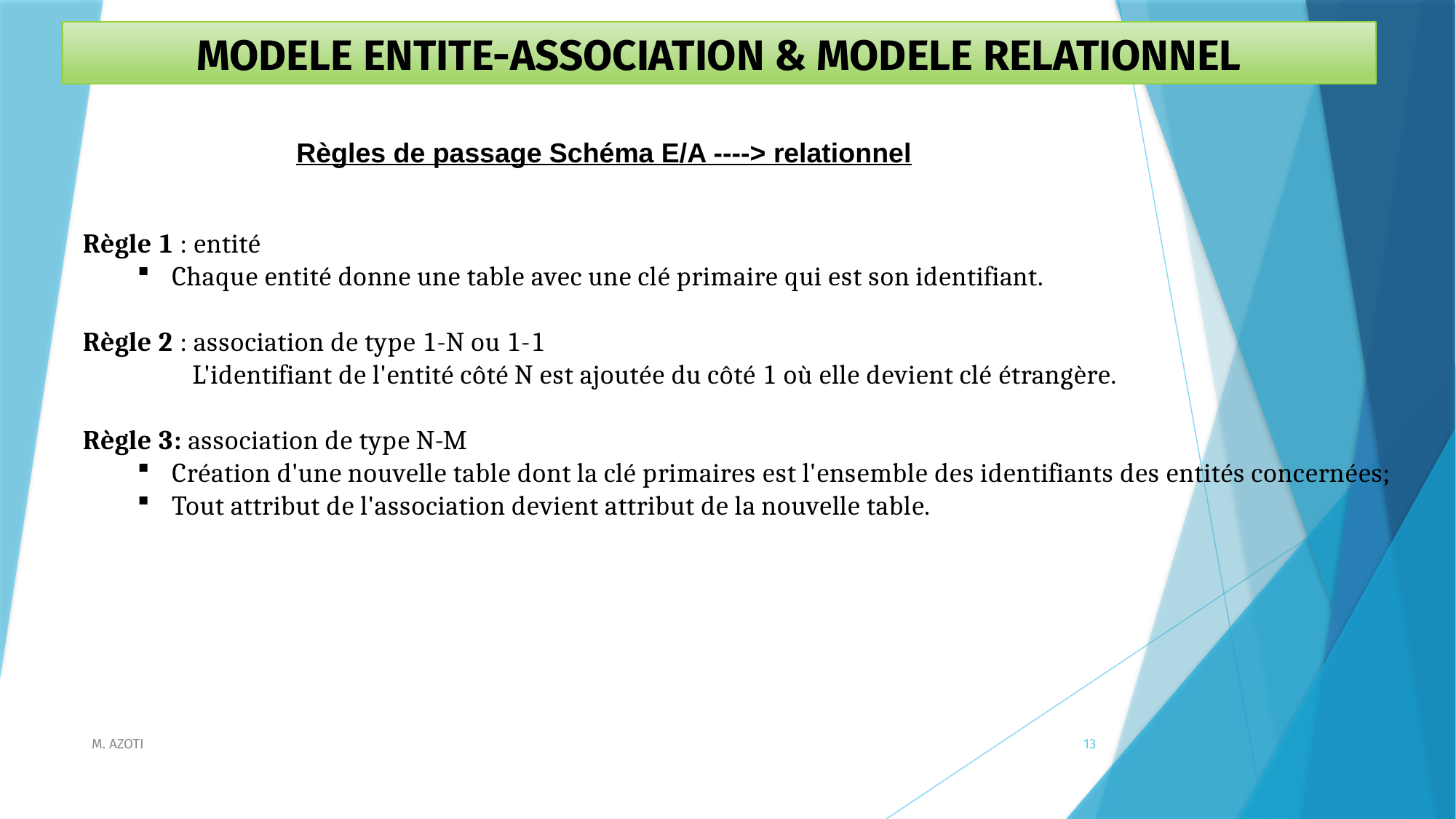

MODELE ENTITE-ASSOCIATION & MODELE RELATIONNEL
Règles de passage Schéma E/A ----> relationnel
Règle 1 : entité
Chaque entité donne une table avec une clé primaire qui est son identifiant.

Règle 2 : association de type 1-N ou 1-1
	L'identifiant de l'entité côté N est ajoutée du côté 1 où elle devient clé étrangère.

Règle 3: association de type N-M
Création d'une nouvelle table dont la clé primaires est l'ensemble des identifiants des entités concernées;
Tout attribut de l'association devient attribut de la nouvelle table.
M. AZOTI
13